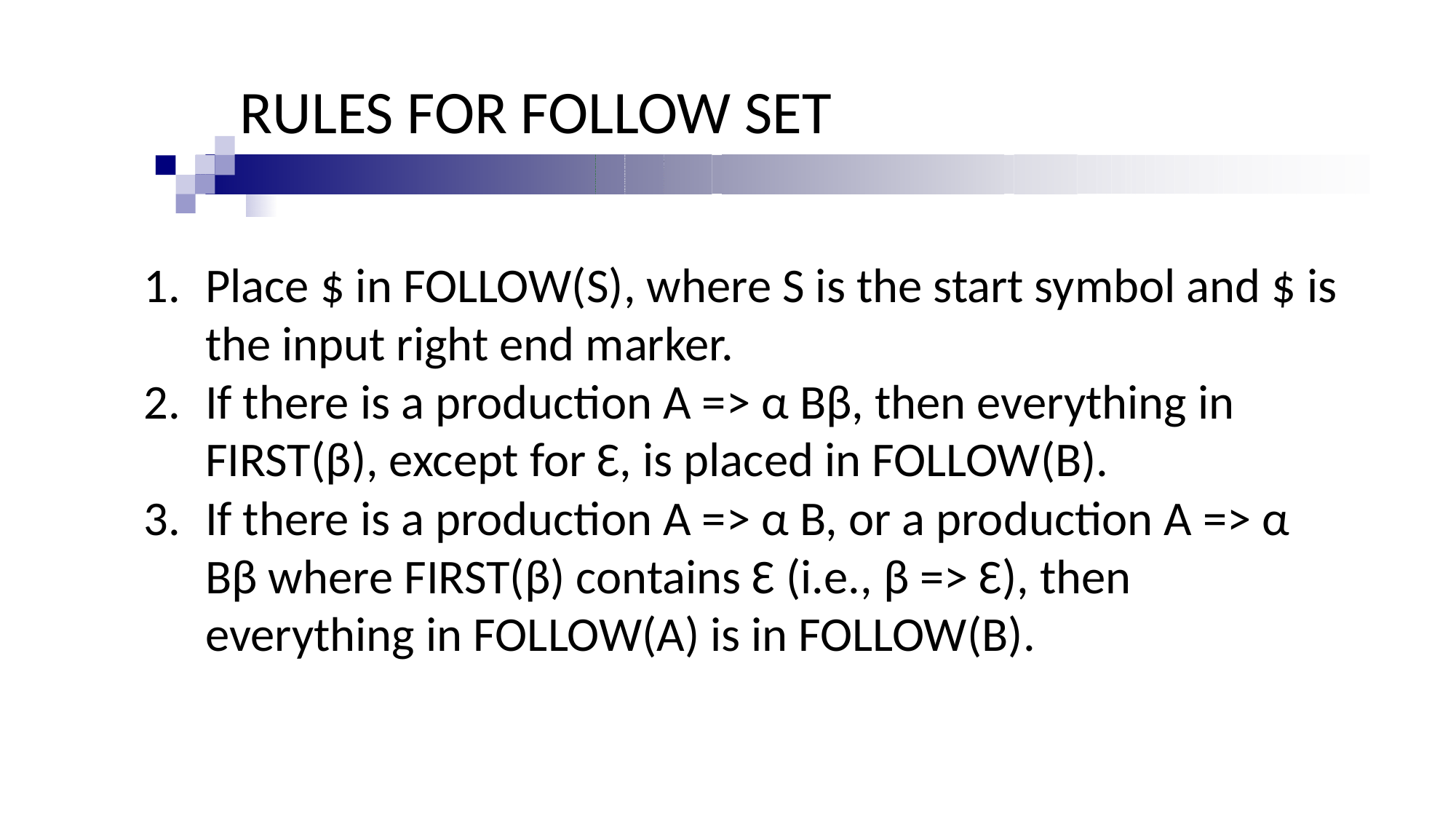

# RULES FOR FOLLOW SET

Place $ in FOLLOW(S), where S is the start symbol and $ is the input right end marker.
If there is a production A => α Bβ, then everything in FIRST(β), except for Ɛ, is placed in FOLLOW(B).
If there is a production A => α B, or a production A => α Bβ where FIRST(β) contains Ɛ (i.e., β => Ɛ), then everything in FOLLOW(A) is in FOLLOW(B).